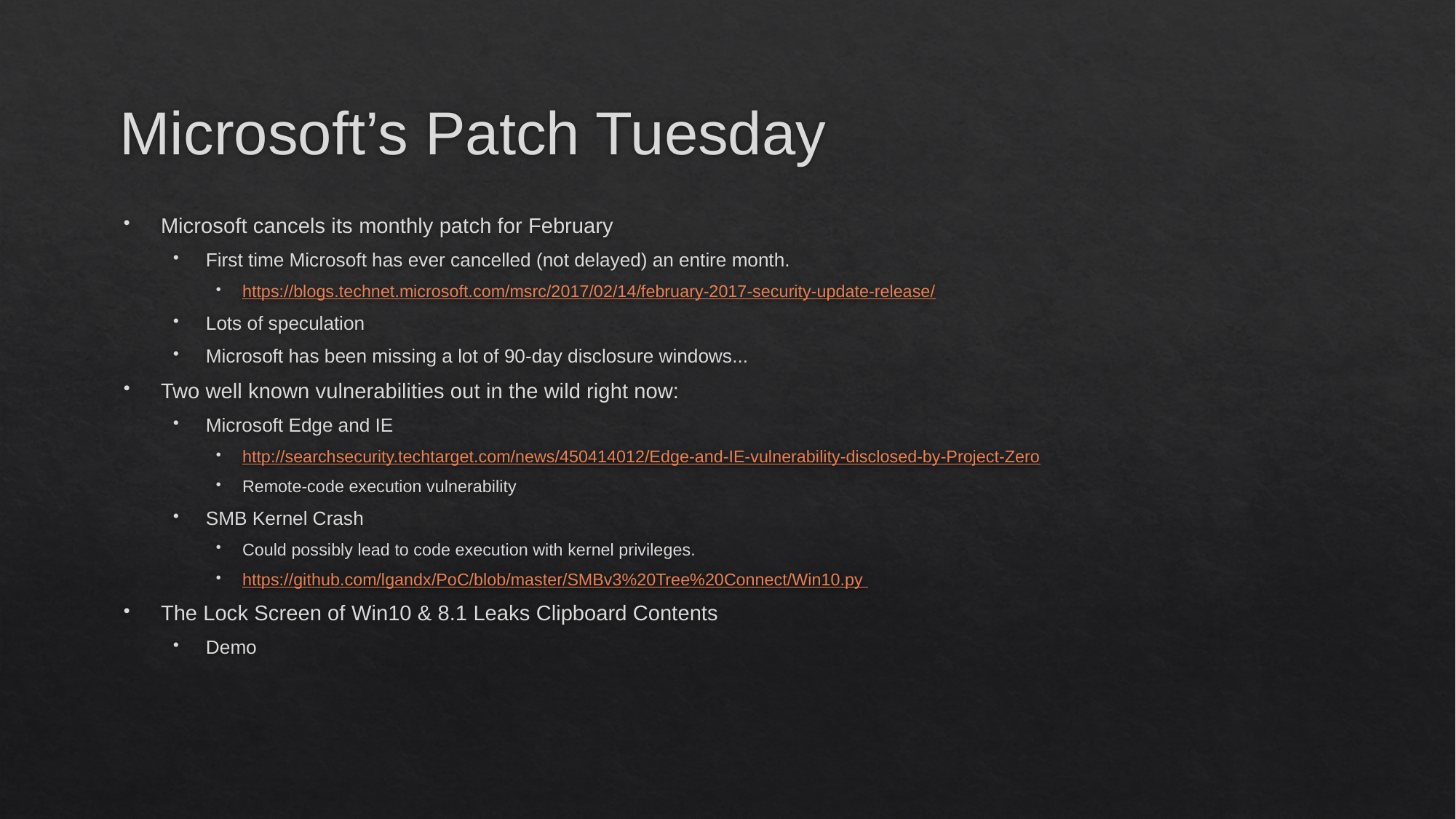

# Microsoft’s Patch Tuesday
Microsoft cancels its monthly patch for February
First time Microsoft has ever cancelled (not delayed) an entire month.
https://blogs.technet.microsoft.com/msrc/2017/02/14/february-2017-security-update-release/
Lots of speculation
Microsoft has been missing a lot of 90-day disclosure windows...
Two well known vulnerabilities out in the wild right now:
Microsoft Edge and IE
http://searchsecurity.techtarget.com/news/450414012/Edge-and-IE-vulnerability-disclosed-by-Project-Zero
Remote-code execution vulnerability
SMB Kernel Crash
Could possibly lead to code execution with kernel privileges.
https://github.com/lgandx/PoC/blob/master/SMBv3%20Tree%20Connect/Win10.py
The Lock Screen of Win10 & 8.1 Leaks Clipboard Contents
Demo